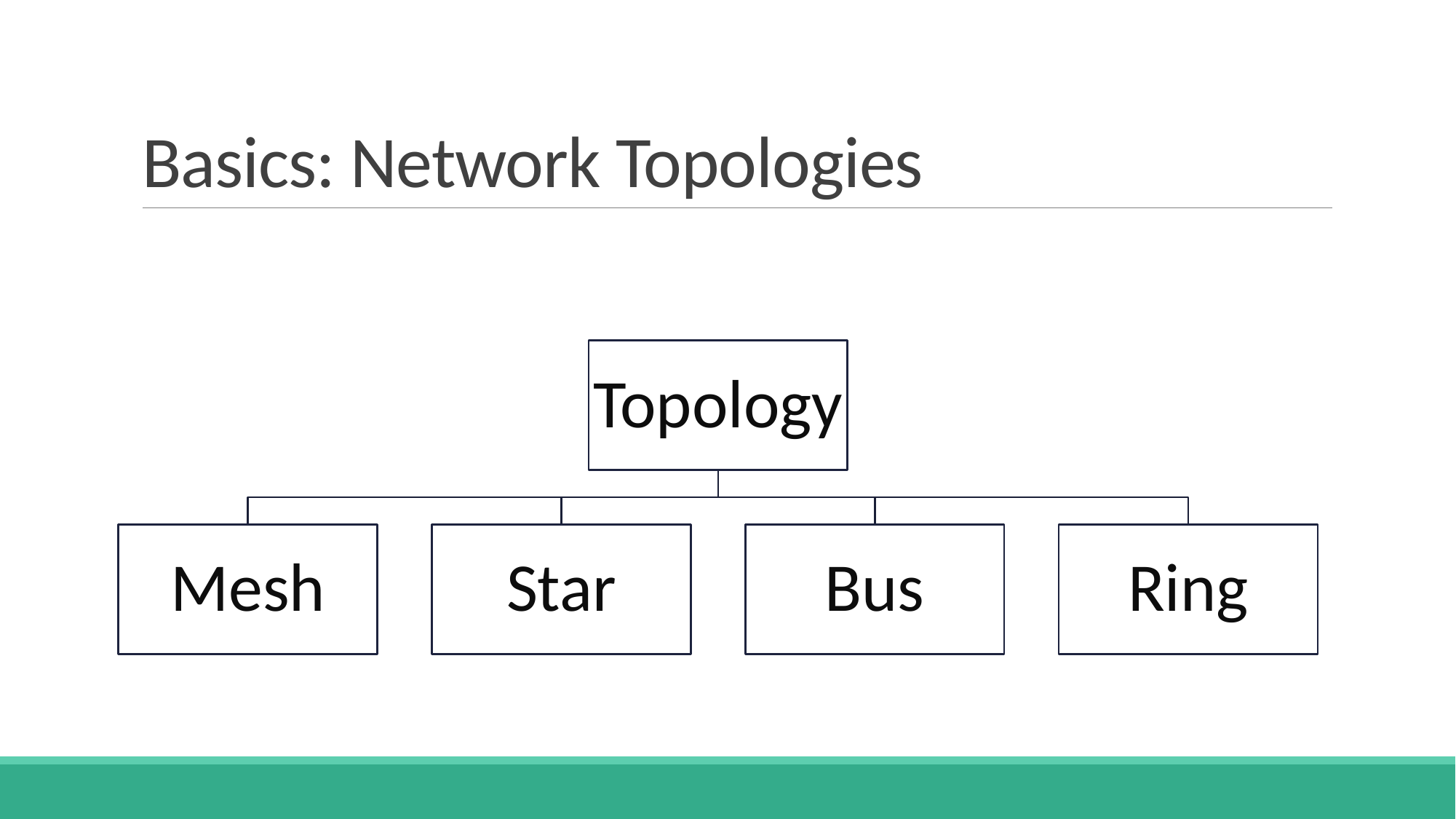

# Basics: Network Topologies
Topology
Mesh
Star
Bus
Ring